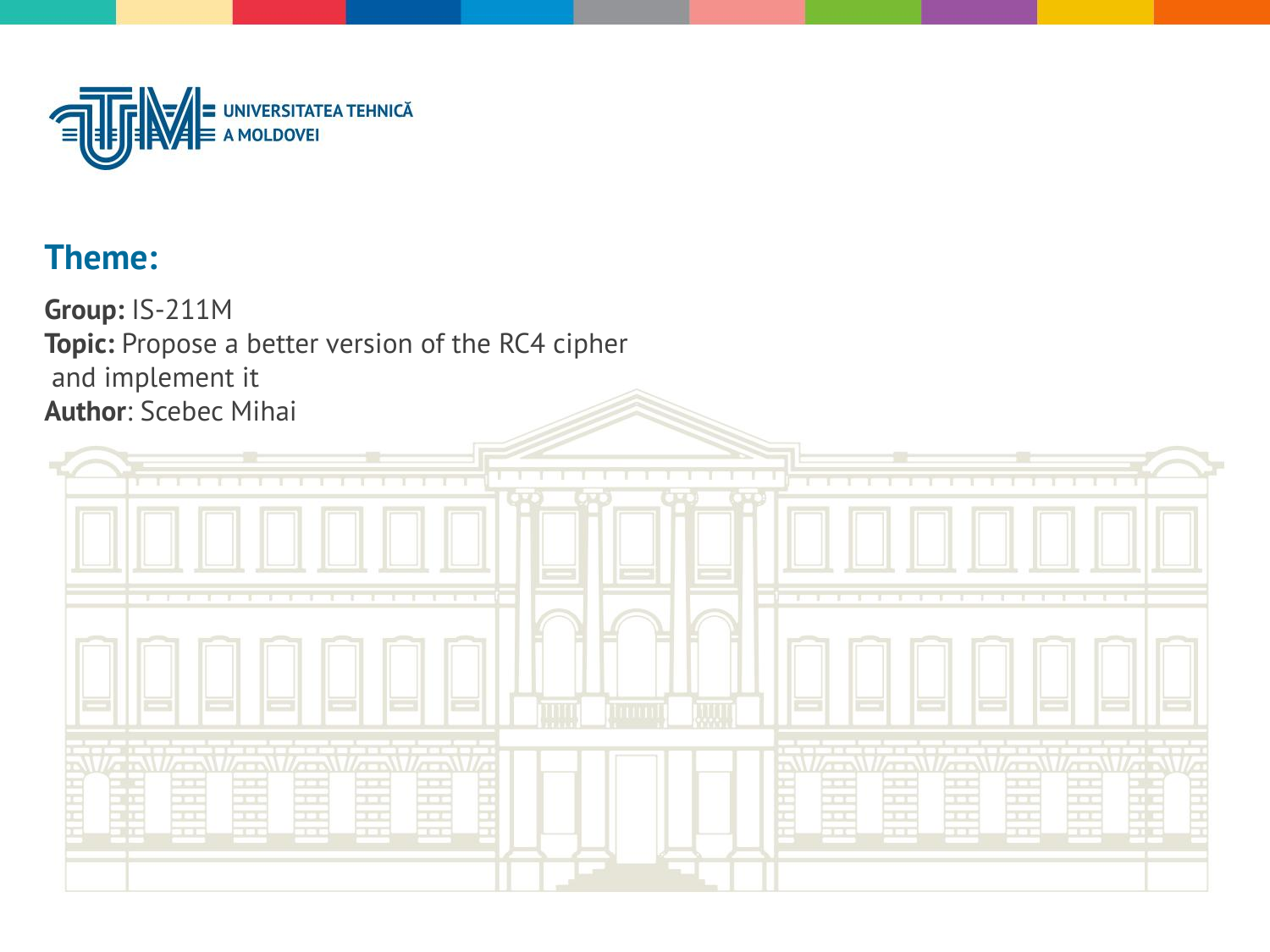

Theme:
Group: IS-211M
Topic: Propose a better version of the RC4 cipher
 and implement it
Author: Scebec Mihai